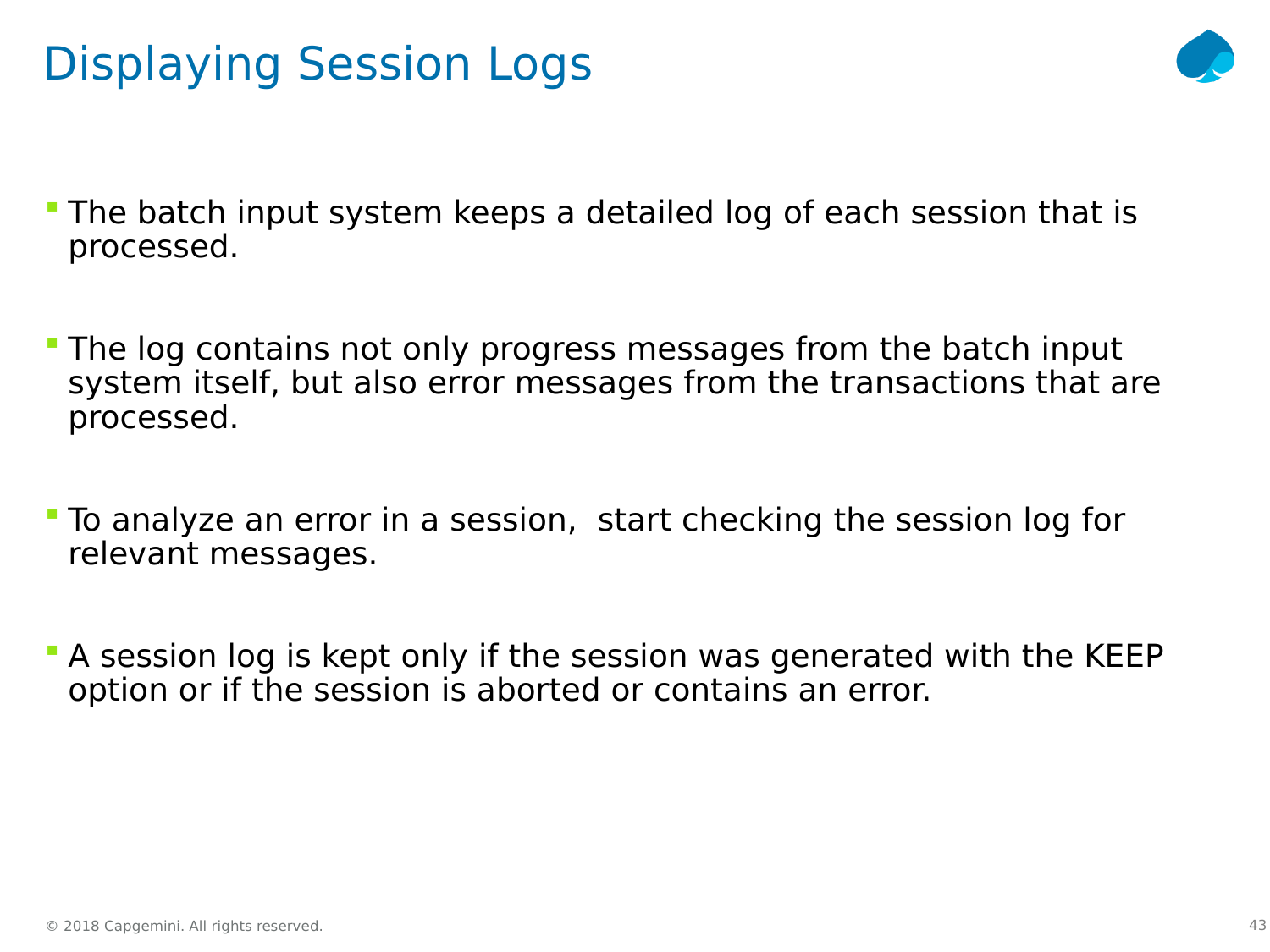

# Displaying Session Logs
The batch input system keeps a detailed log of each session that is processed.

The log contains not only progress messages from the batch input system itself, but also error messages from the transactions that are processed.

To analyze an error in a session,  start checking the session log for relevant messages.

A session log is kept only if the session was generated with the KEEP option or if the session is aborted or contains an error.